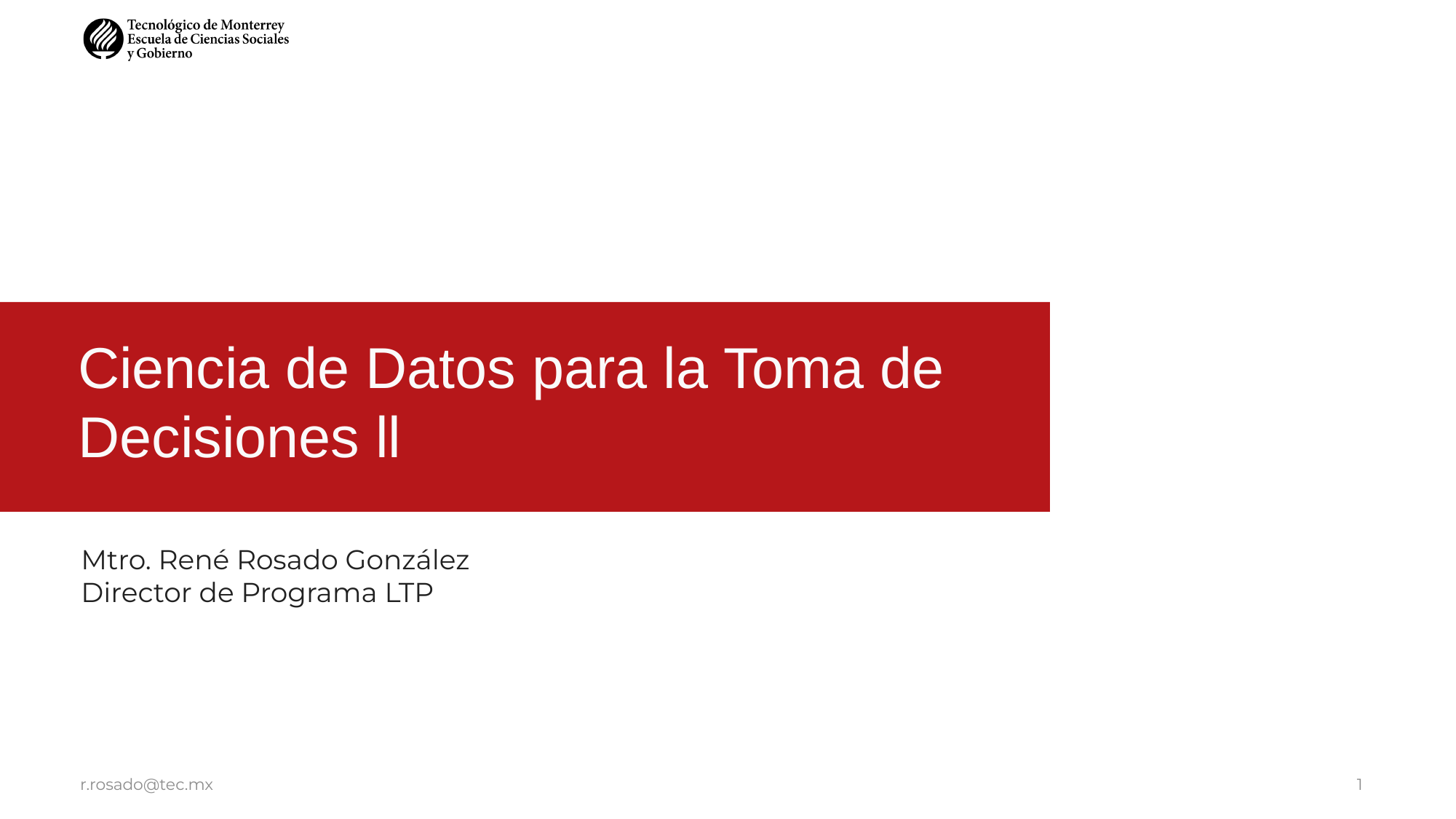

# Ciencia de Datos para la Toma de Decisiones ll
Mtro. René Rosado González
Director de Programa LTP
1
r.rosado@tec.mx